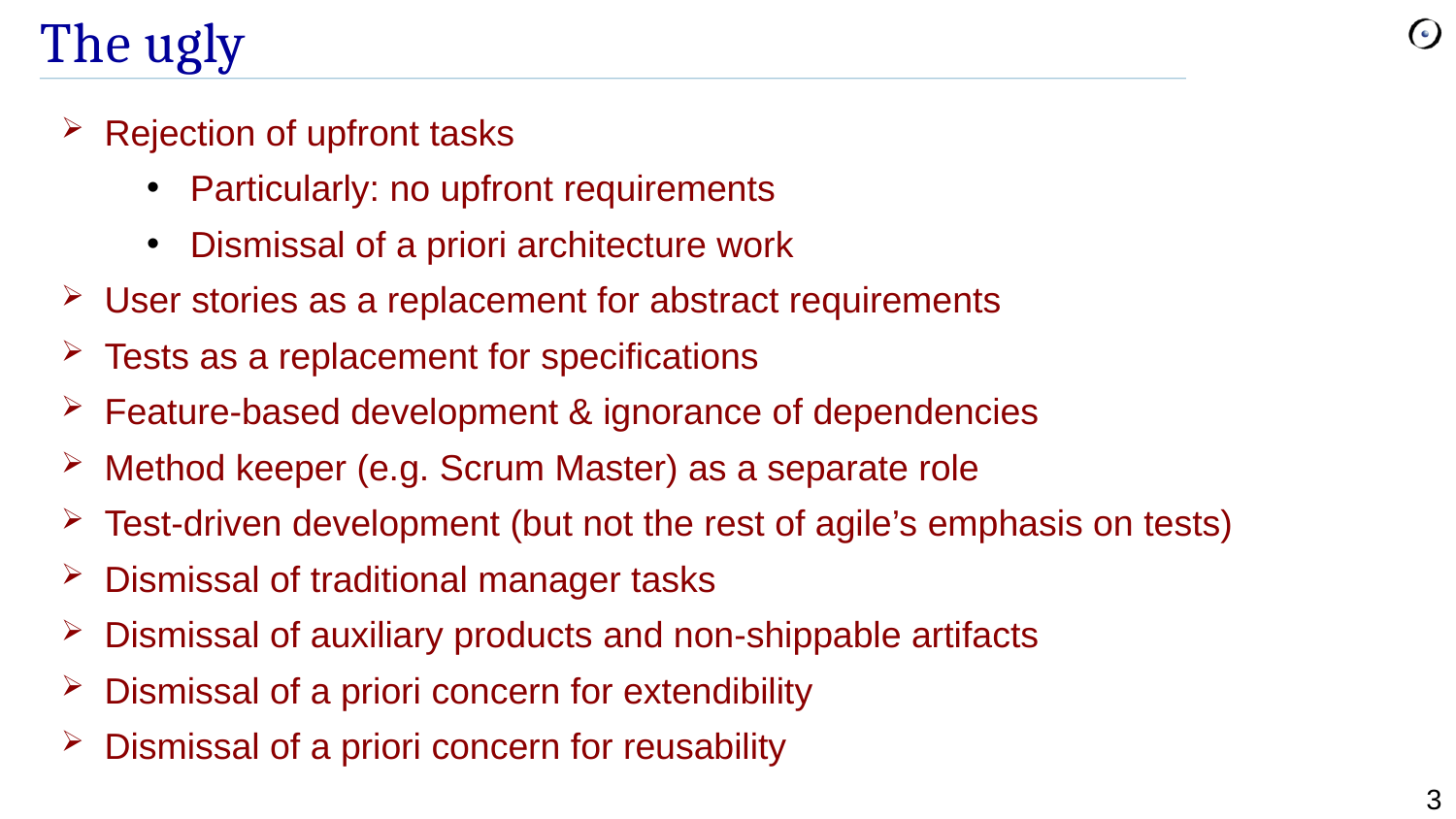

# The ugly
Rejection of upfront tasks
Particularly: no upfront requirements
Dismissal of a priori architecture work
User stories as a replacement for abstract requirements
Tests as a replacement for specifications
Feature-based development & ignorance of dependencies
Method keeper (e.g. Scrum Master) as a separate role
Test-driven development (but not the rest of agile’s emphasis on tests)
Dismissal of traditional manager tasks
Dismissal of auxiliary products and non-shippable artifacts
Dismissal of a priori concern for extendibility
Dismissal of a priori concern for reusability